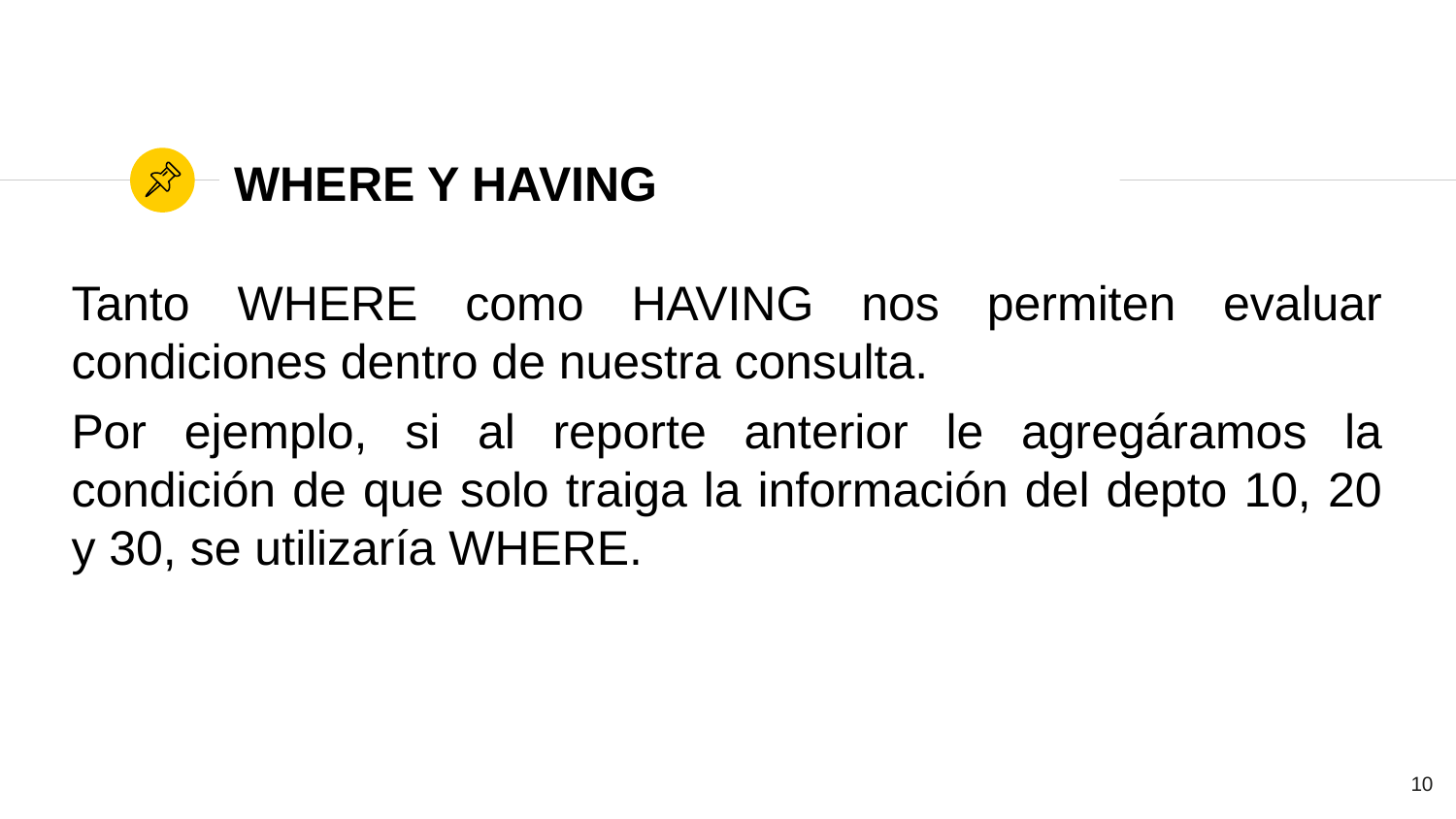

# WHERE Y HAVING

Tanto WHERE como HAVING nos permiten evaluar condiciones dentro de nuestra consulta.
Por ejemplo, si al reporte anterior le agregáramos la condición de que solo traiga la información del depto 10, 20 y 30, se utilizaría WHERE.

10